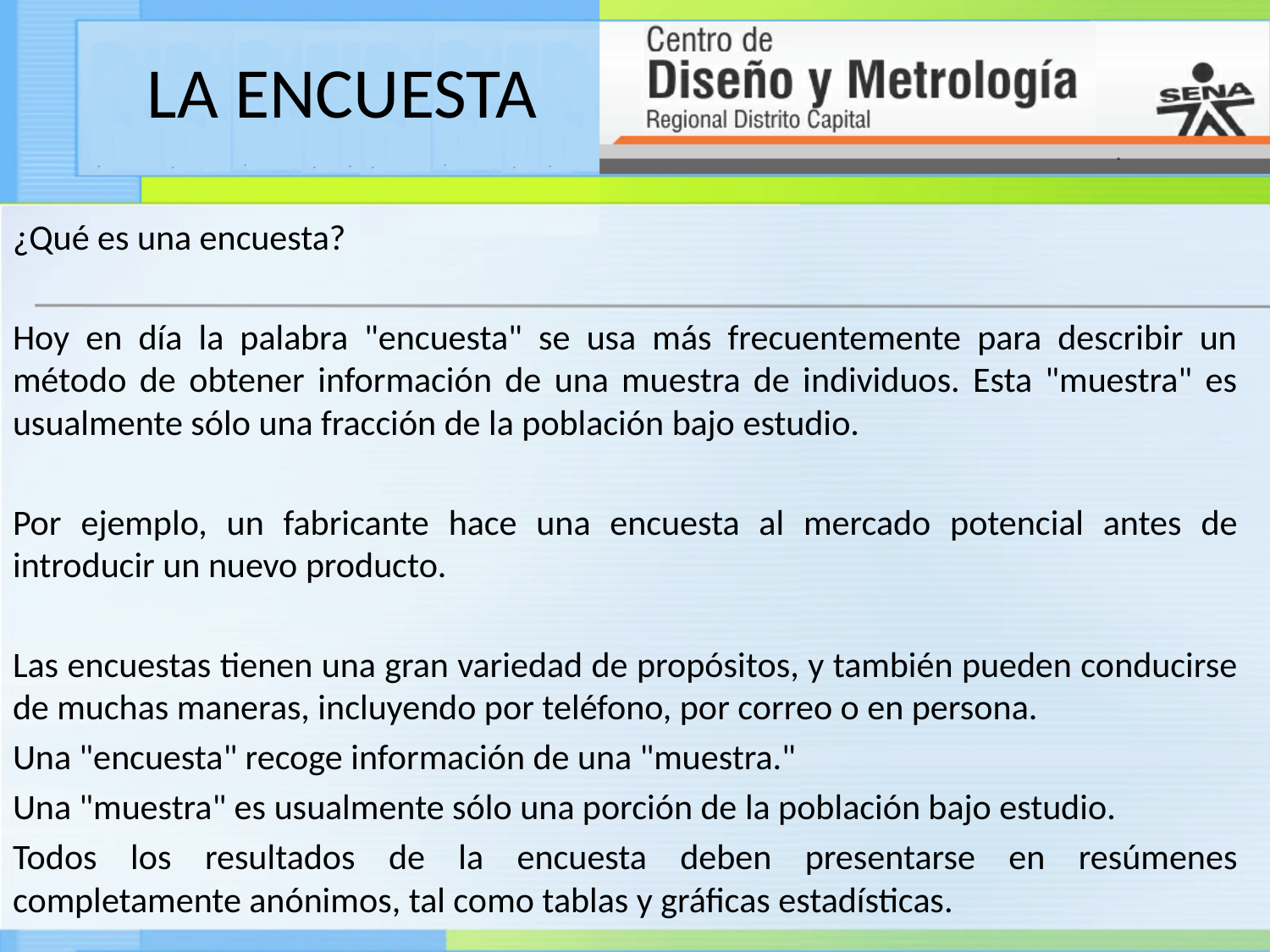

# LA ENCUESTA
¿Qué es una encuesta?

Hoy en día la palabra "encuesta" se usa más frecuentemente para describir un método de obtener información de una muestra de individuos. Esta "muestra" es usualmente sólo una fracción de la población bajo estudio.

Por ejemplo, un fabricante hace una encuesta al mercado potencial antes de introducir un nuevo producto.

Las encuestas tienen una gran variedad de propósitos, y también pueden conducirse de muchas maneras, incluyendo por teléfono, por correo o en persona.
Una "encuesta" recoge información de una "muestra."
Una "muestra" es usualmente sólo una porción de la población bajo estudio.
Todos los resultados de la encuesta deben presentarse en resúmenes completamente anónimos, tal como tablas y gráficas estadísticas.